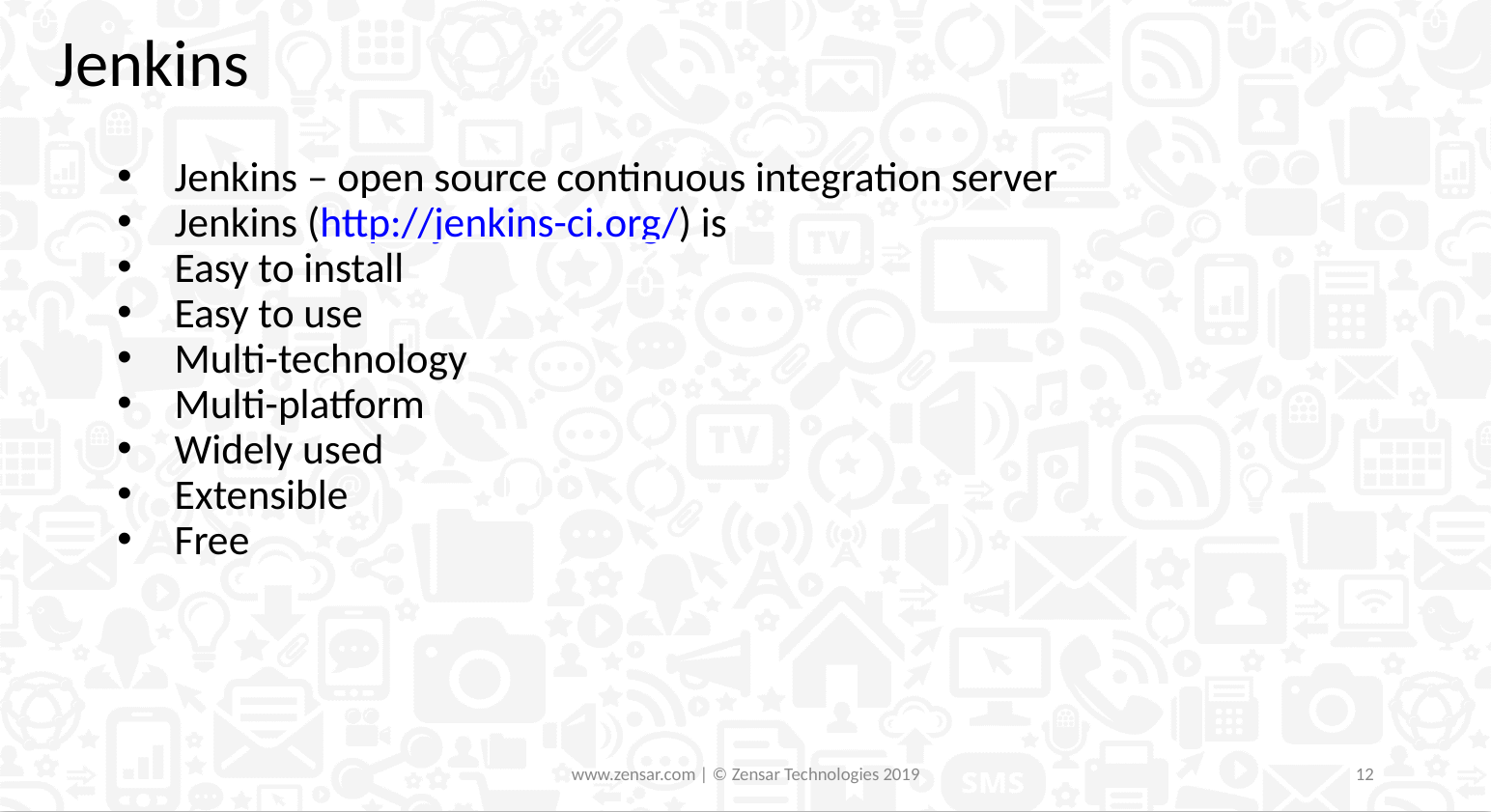

Jenkins
Jenkins – open source continuous integration server
Jenkins (http://jenkins-ci.org/) is
Easy to install
Easy to use
Multi-technology
Multi-platform
Widely used
Extensible
Free
www.zensar.com | © Zensar Technologies 2019
12